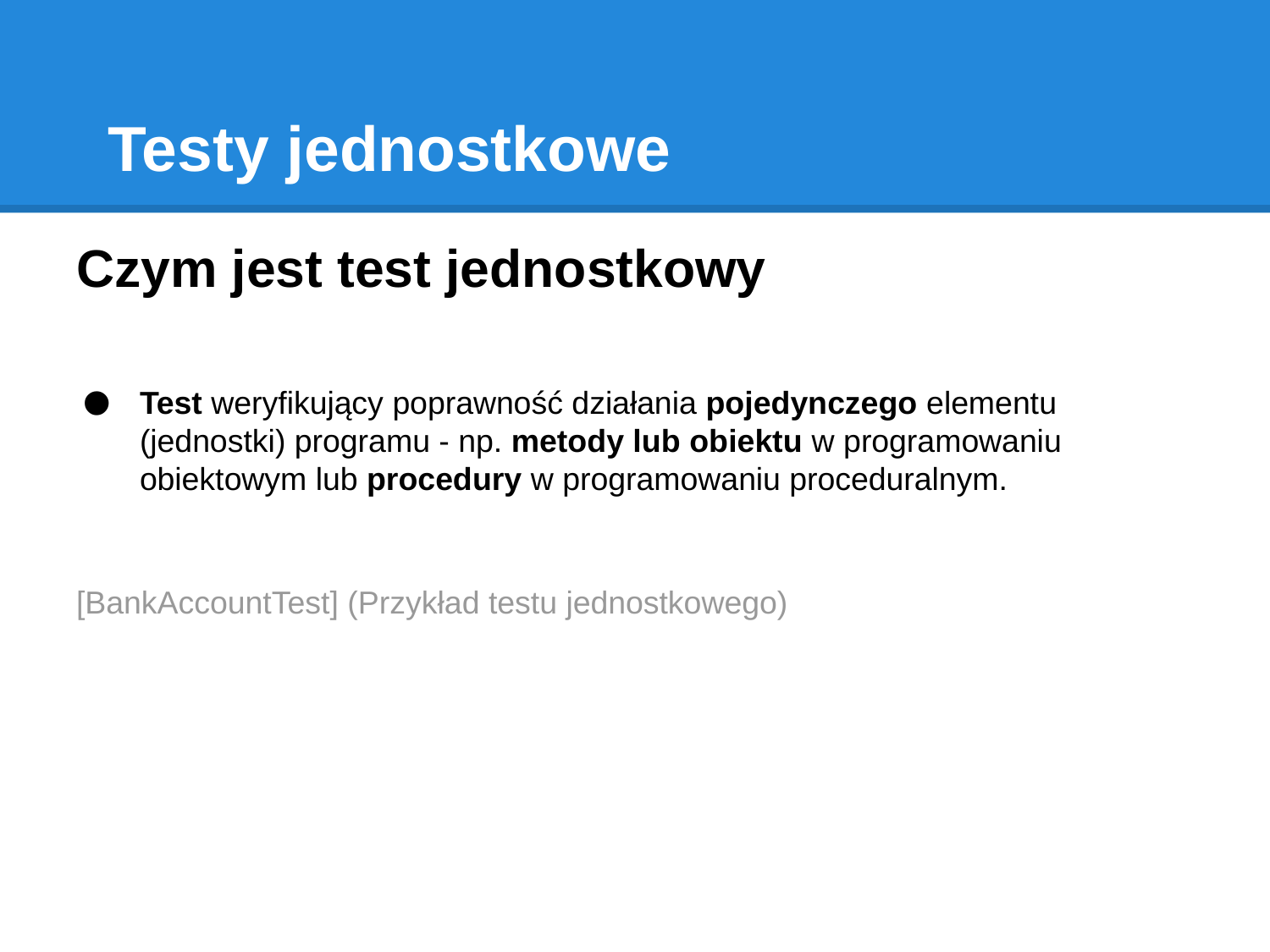

# Testy jednostkowe
Czym jest test jednostkowy

Test weryfikujący poprawność działania pojedynczego elementu (jednostki) programu - np. metody lub obiektu w programowaniu obiektowym lub procedury w programowaniu proceduralnym.

[BankAccountTest] (Przykład testu jednostkowego)